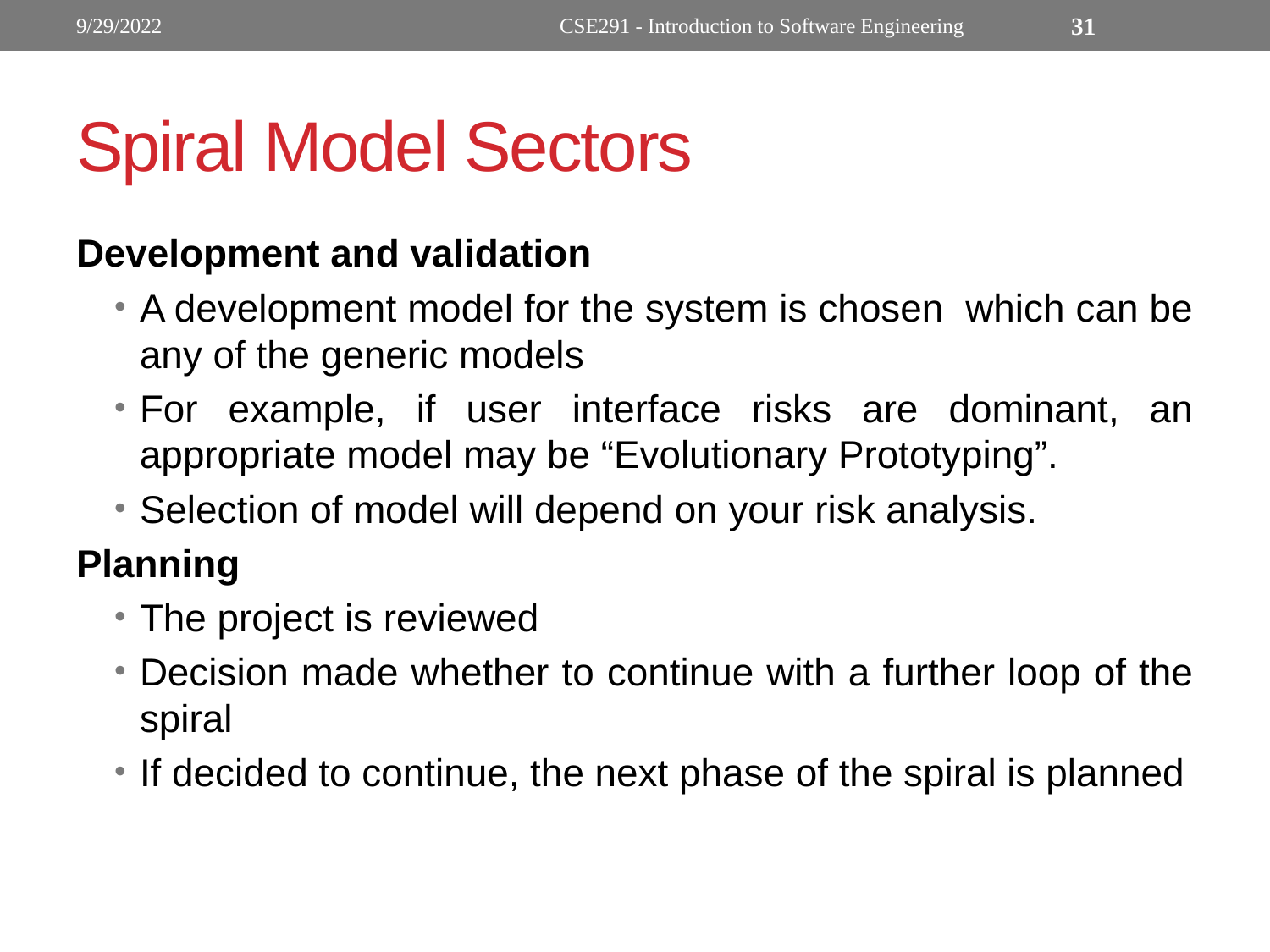

9/29/2022
CSE291 - Introduction to Software Engineering
31
# Spiral Model Sectors
Development and validation
A development model for the system is chosen  which can be any of the generic models
For example, if user interface risks are dominant, an appropriate model may be “Evolutionary Prototyping”.
Selection of model will depend on your risk analysis.
Planning
The project is reviewed
Decision made whether to continue with a further loop of the spiral
If decided to continue, the next phase of the spiral is planned